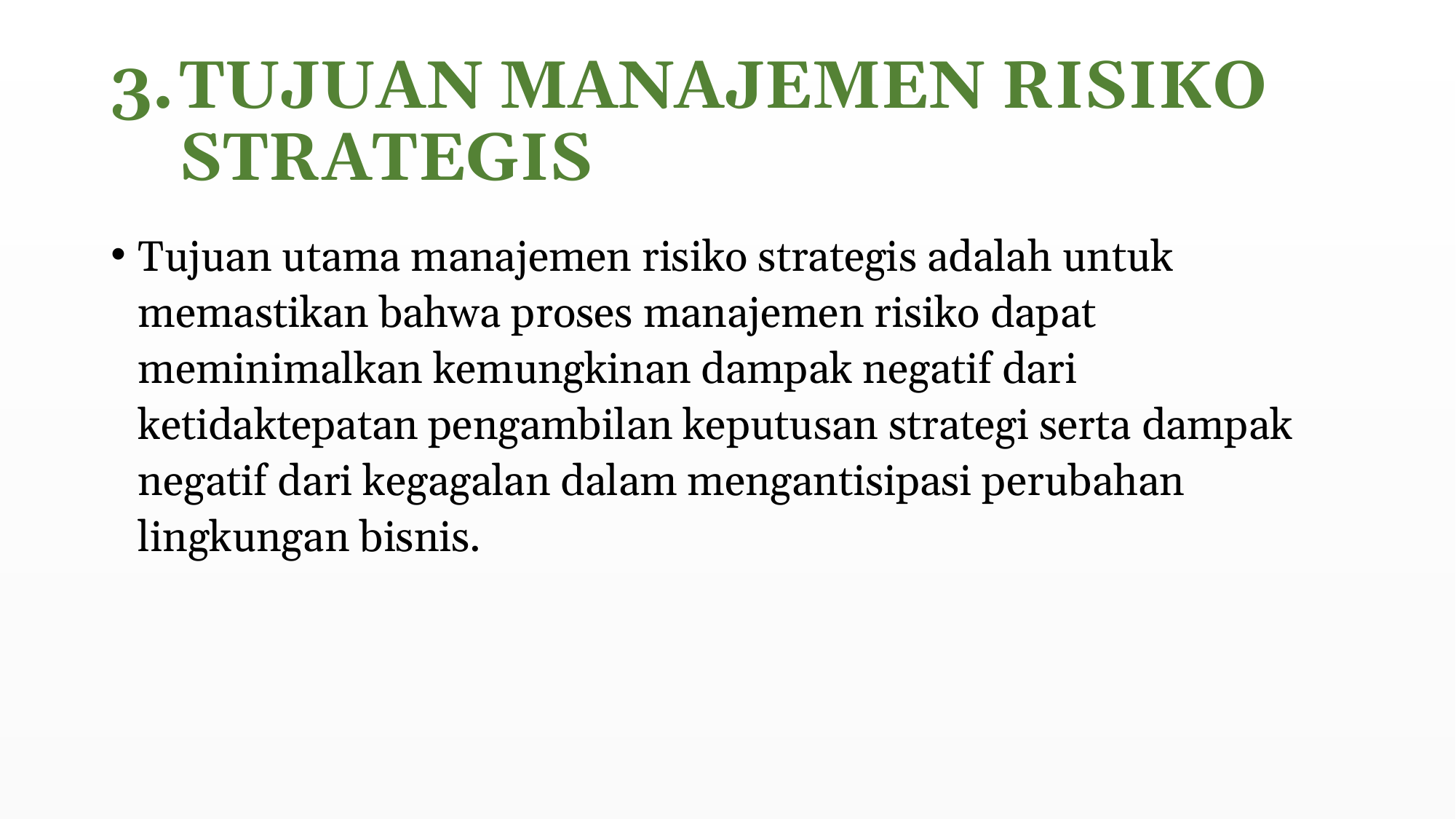

# TUJUAN MANAJEMEN RISIKO STRATEGIS
Tujuan utama manajemen risiko strategis adalah untuk memastikan bahwa proses manajemen risiko dapat meminimalkan kemungkinan dampak negatif dari ketidaktepatan pengambilan keputusan strategi serta dampak negatif dari kegagalan dalam mengantisipasi perubahan lingkungan bisnis.